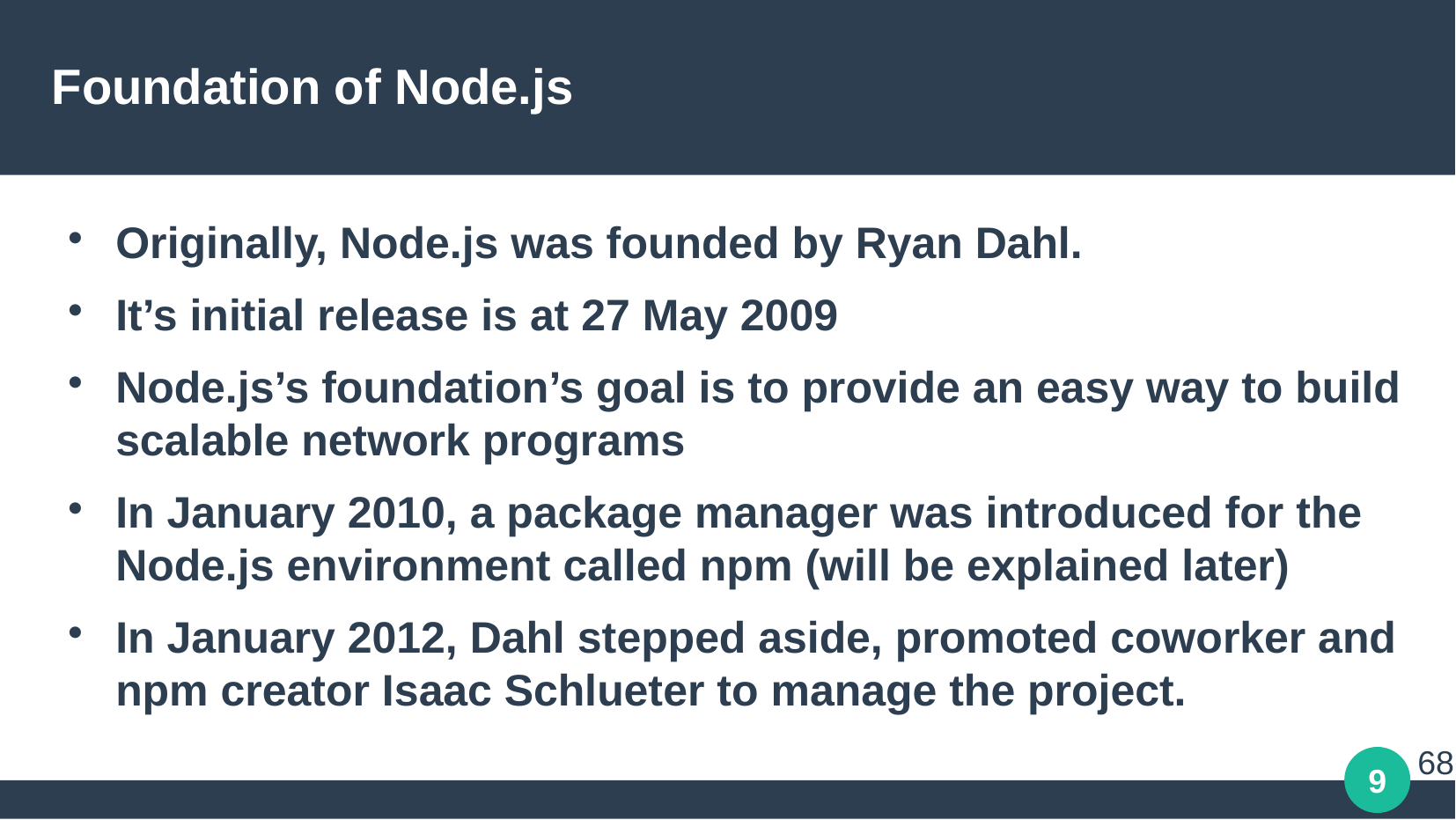

# Foundation of Node.js
Originally, Node.js was founded by Ryan Dahl.
It’s initial release is at 27 May 2009
Node.js’s foundation’s goal is to provide an easy way to build scalable network programs
In January 2010, a package manager was introduced for the Node.js environment called npm (will be explained later)
In January 2012, Dahl stepped aside, promoted coworker and npm creator Isaac Schlueter to manage the project.
68